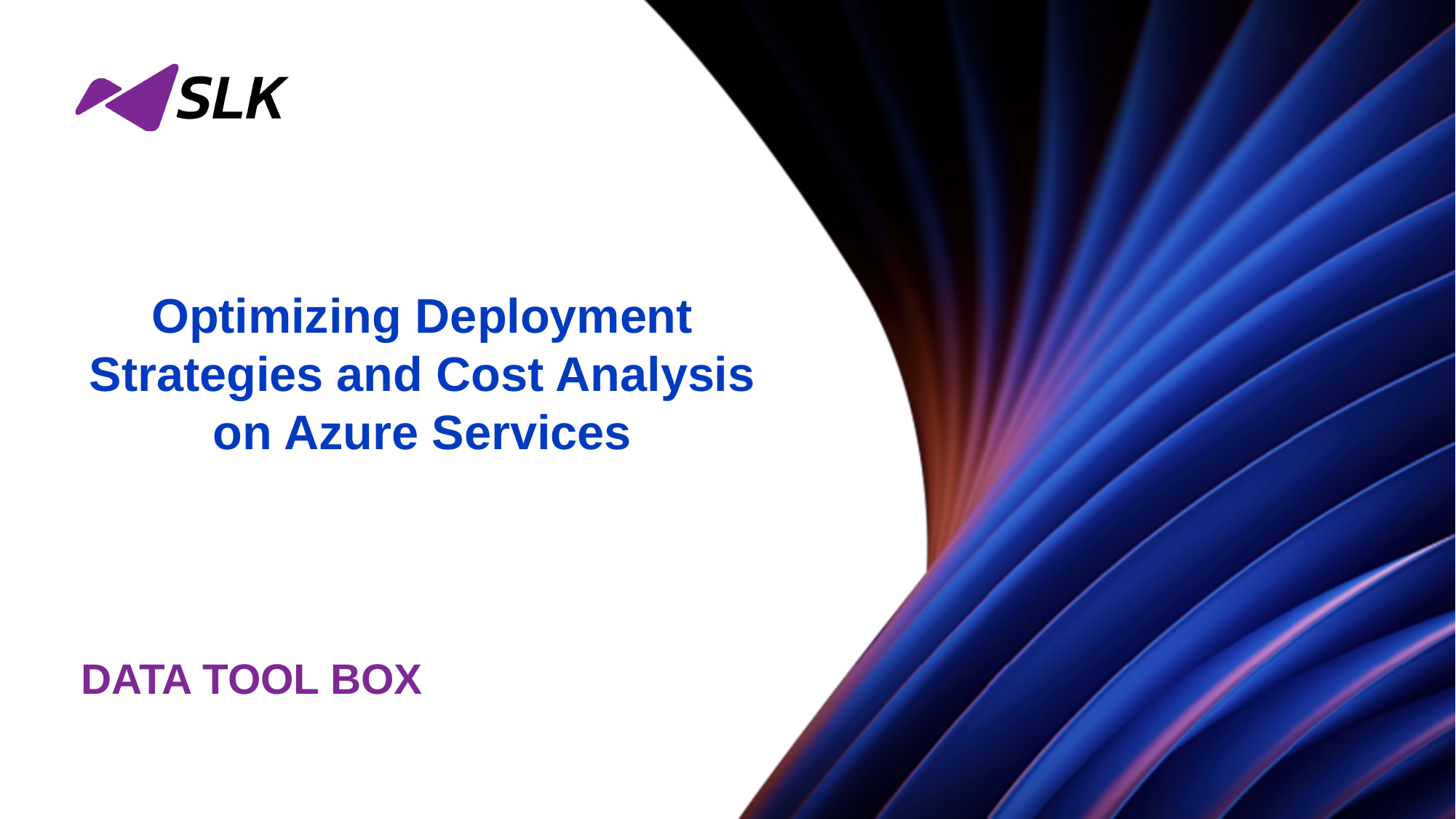

# Optimizing Deployment Strategies and Cost Analysis on Azure Services
DATA TOOL BOX